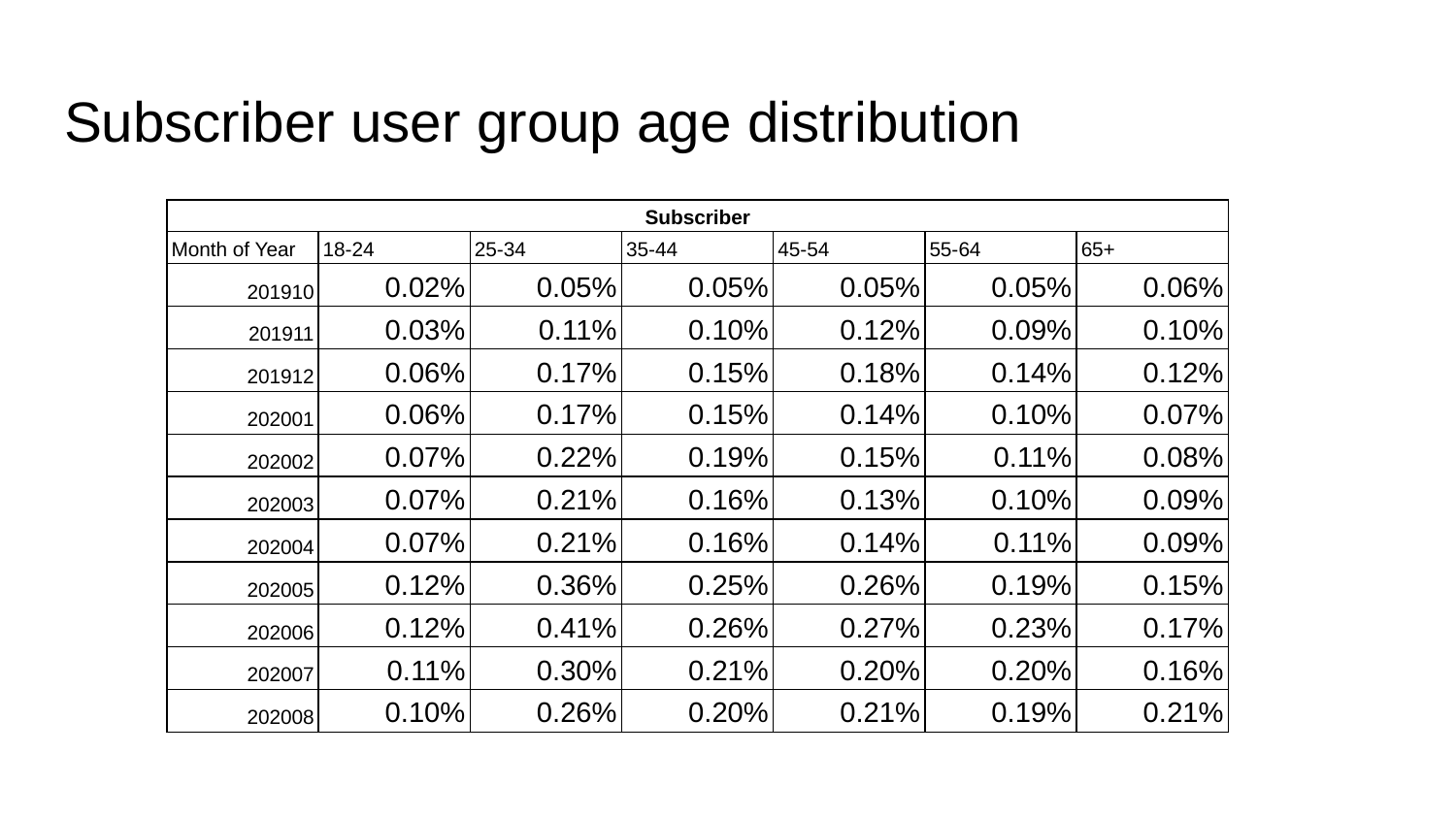

# Subscriber user group age distribution
| Subscriber |  |  |  |  |  |  |
| --- | --- | --- | --- | --- | --- | --- |
| Month of Year | 18-24 | 25-34 | 35-44 | 45-54 | 55-64 | 65+ |
| 201910 | 0.02% | 0.05% | 0.05% | 0.05% | 0.05% | 0.06% |
| 201911 | 0.03% | 0.11% | 0.10% | 0.12% | 0.09% | 0.10% |
| 201912 | 0.06% | 0.17% | 0.15% | 0.18% | 0.14% | 0.12% |
| 202001 | 0.06% | 0.17% | 0.15% | 0.14% | 0.10% | 0.07% |
| 202002 | 0.07% | 0.22% | 0.19% | 0.15% | 0.11% | 0.08% |
| 202003 | 0.07% | 0.21% | 0.16% | 0.13% | 0.10% | 0.09% |
| 202004 | 0.07% | 0.21% | 0.16% | 0.14% | 0.11% | 0.09% |
| 202005 | 0.12% | 0.36% | 0.25% | 0.26% | 0.19% | 0.15% |
| 202006 | 0.12% | 0.41% | 0.26% | 0.27% | 0.23% | 0.17% |
| 202007 | 0.11% | 0.30% | 0.21% | 0.20% | 0.20% | 0.16% |
| 202008 | 0.10% | 0.26% | 0.20% | 0.21% | 0.19% | 0.21% |